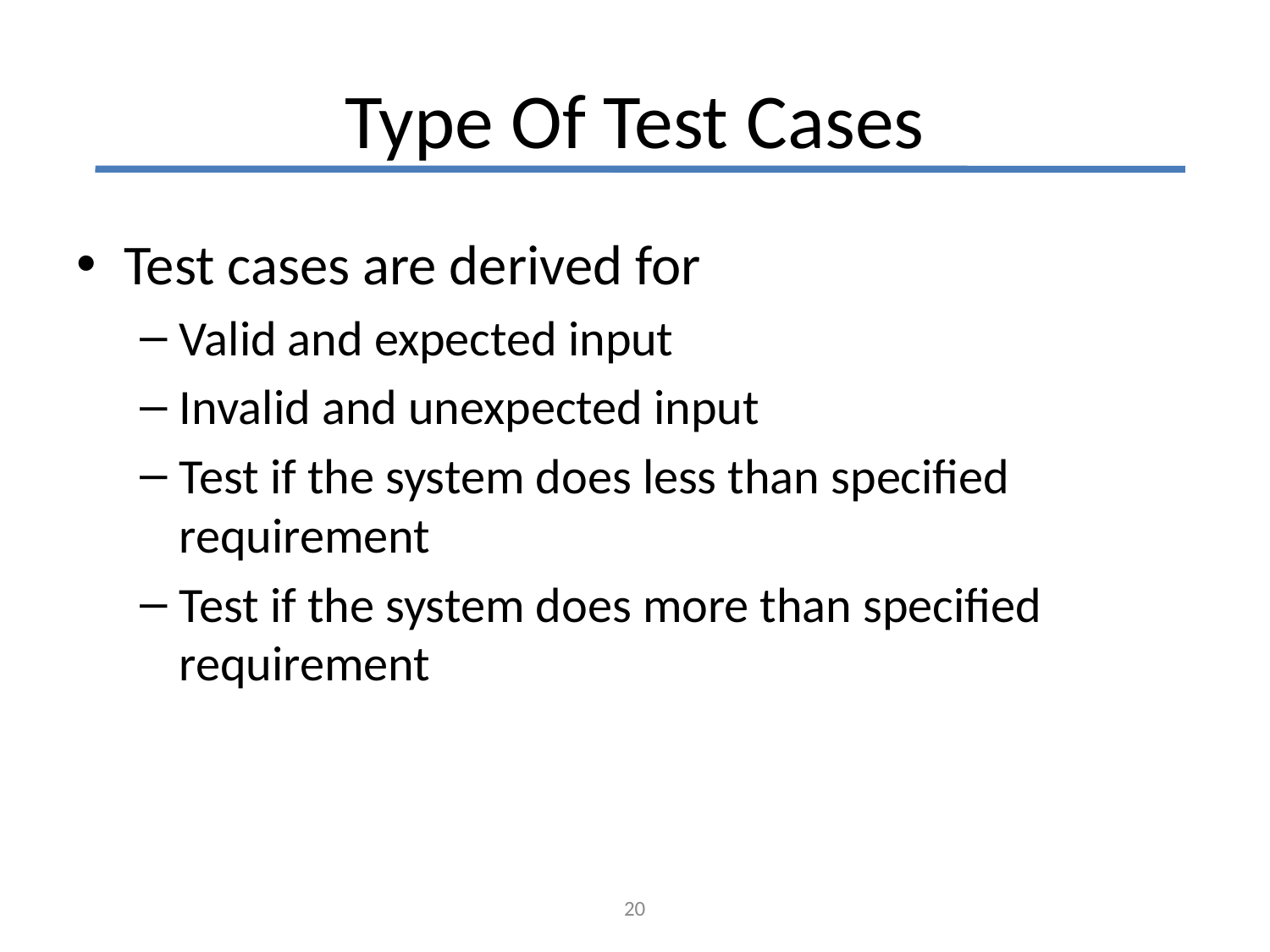

# Type Of Test Cases
Test cases are derived for
Valid and expected input
Invalid and unexpected input
Test if the system does less than specified requirement
Test if the system does more than specified requirement
20